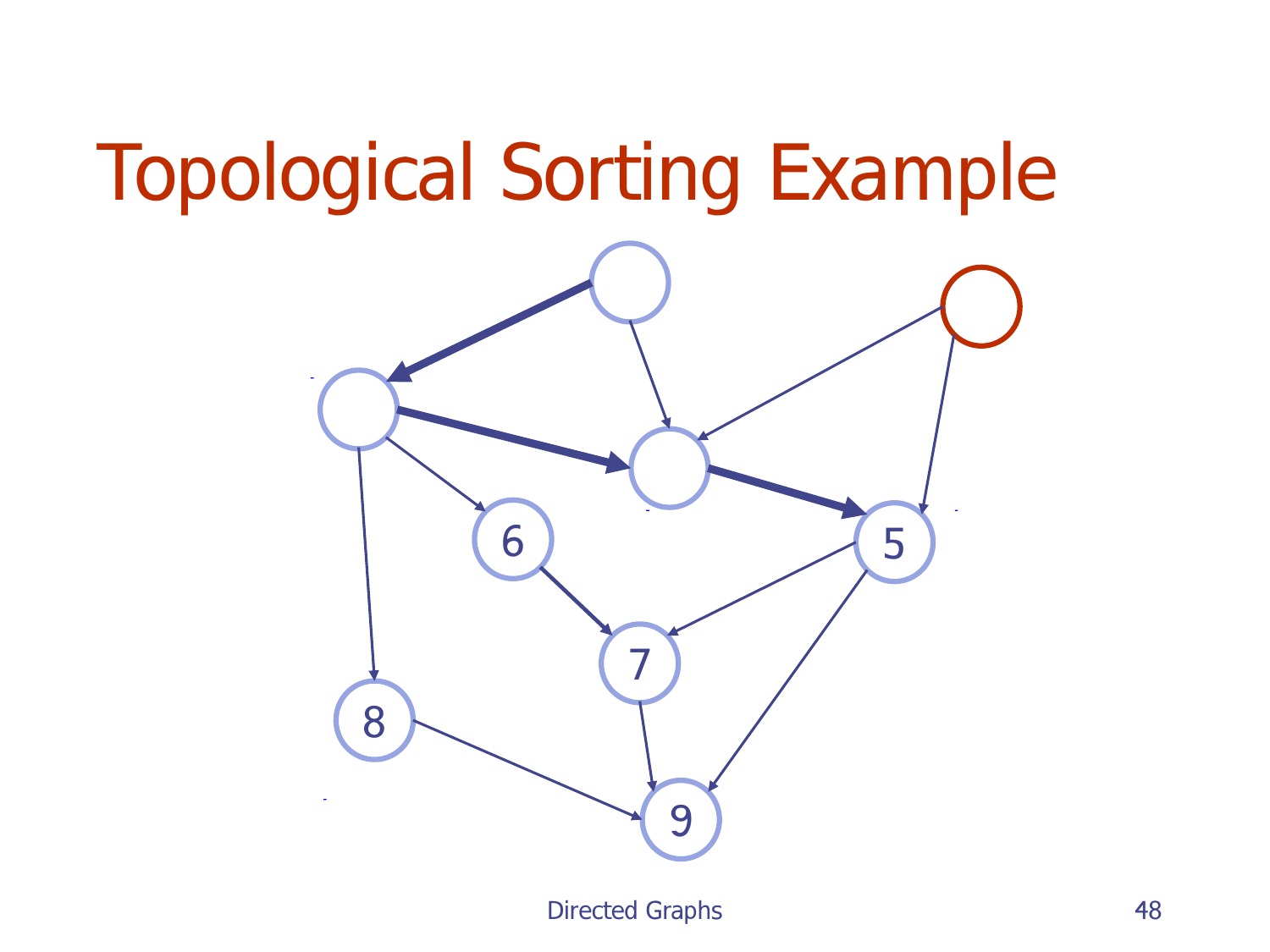

# Topological Sorting Example

6
5

7
8
9

Directed Graphs
48